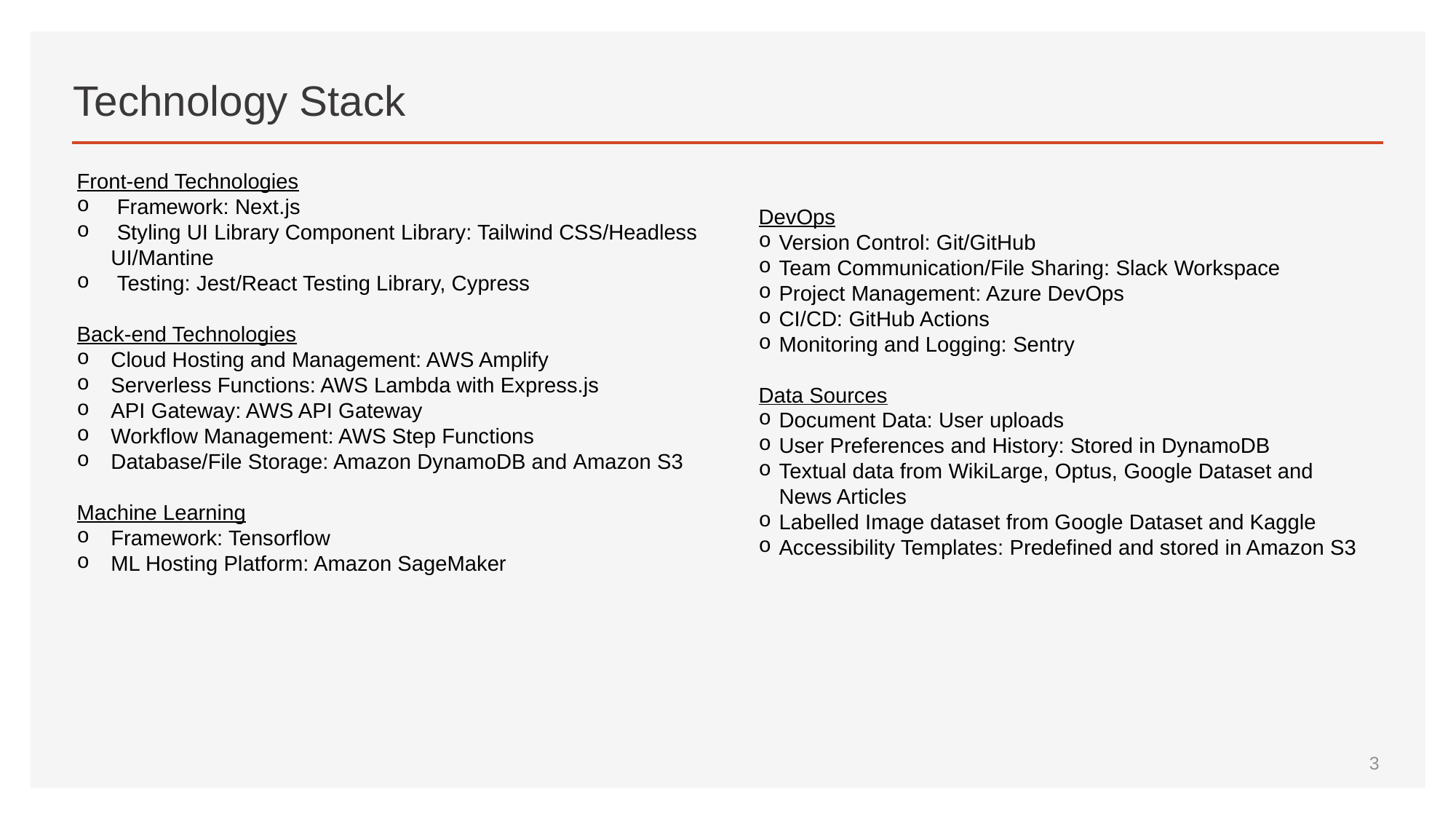

# Technology Stack
Front-end Technologies
 Framework: Next.js
 Styling UI Library Component Library: Tailwind CSS/Headless UI/Mantine
 Testing: Jest/React Testing Library, Cypress

Back-end Technologies
Cloud Hosting and Management: AWS Amplify
Serverless Functions: AWS Lambda with Express.js
API Gateway: AWS API Gateway
Workflow Management: AWS Step Functions
Database/File Storage: Amazon DynamoDB and Amazon S3

Machine Learning
Framework: Tensorflow
ML Hosting Platform: Amazon SageMaker

DevOps
Version Control: Git/GitHub
Team Communication/File Sharing: Slack Workspace
Project Management: Azure DevOps
CI/CD: GitHub Actions
Monitoring and Logging: Sentry

Data Sources
Document Data: User uploads
User Preferences and History: Stored in DynamoDB
Textual data from WikiLarge, Optus, Google Dataset and News Articles
Labelled Image dataset from Google Dataset and Kaggle
Accessibility Templates: Predefined and stored in Amazon S3

3